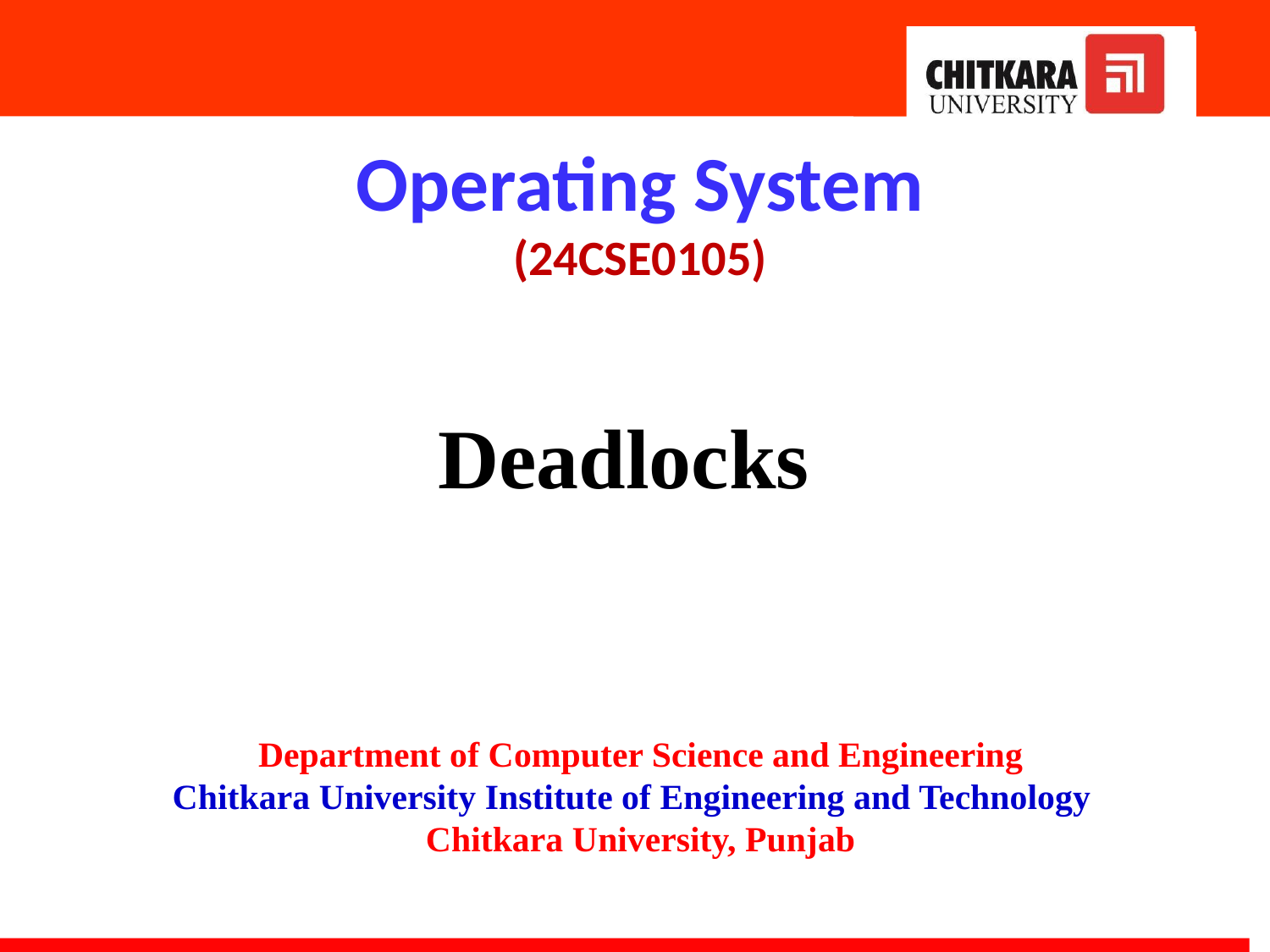

Operating System
(24CSE0105)
# Deadlocks
Department of Computer Science and Engineering
Chitkara University Institute of Engineering and Technology
Chitkara University, Punjab